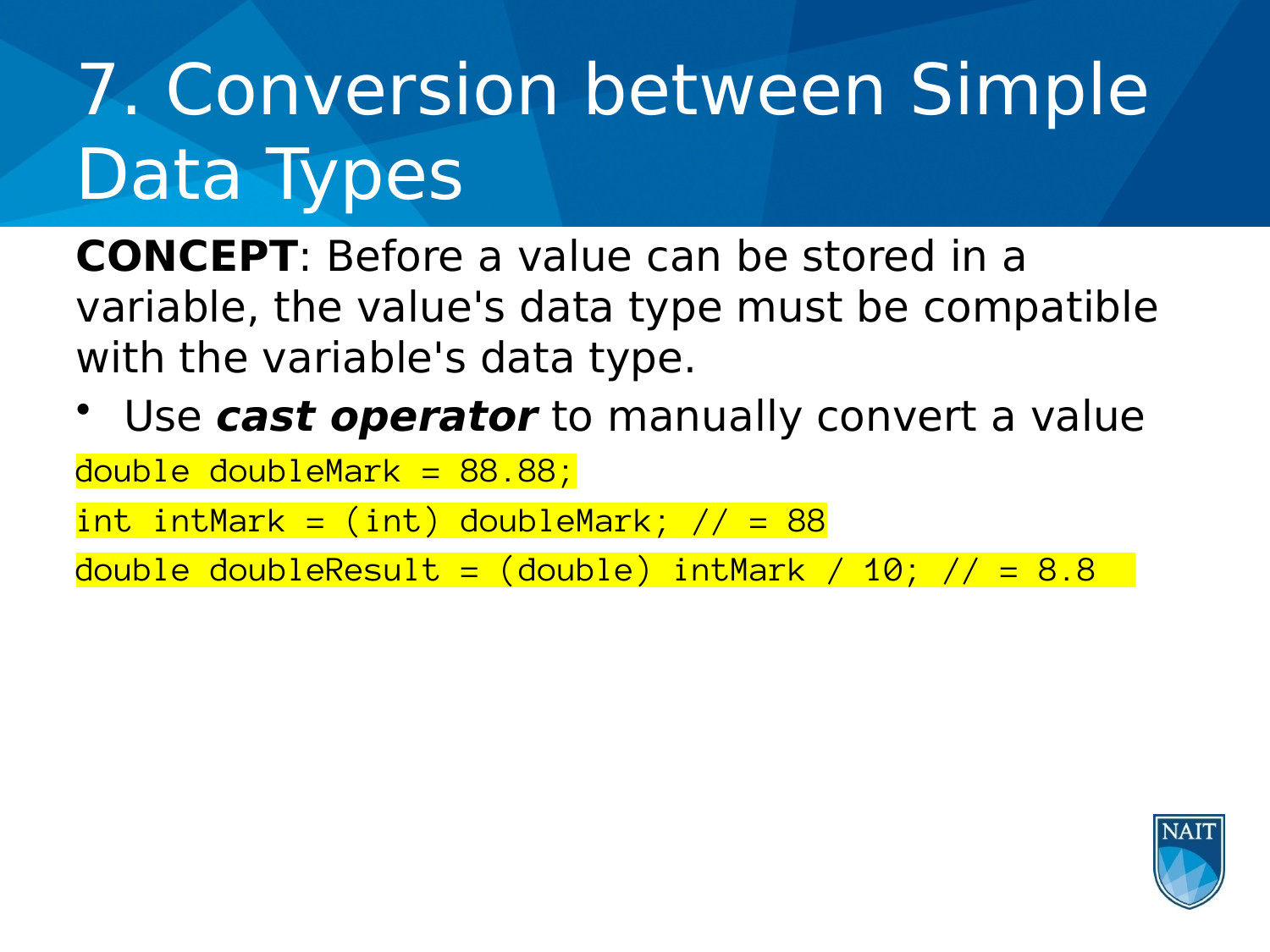

# 7. Conversion between Simple Data Types
CONCEPT: Before a value can be stored in a variable, the value's data type must be compatible with the variable's data type.
Use cast operator to manually convert a value
double doubleMark = 88.88;
int intMark = (int) doubleMark; // = 88
double doubleResult = (double) intMark / 10; // = 8.8